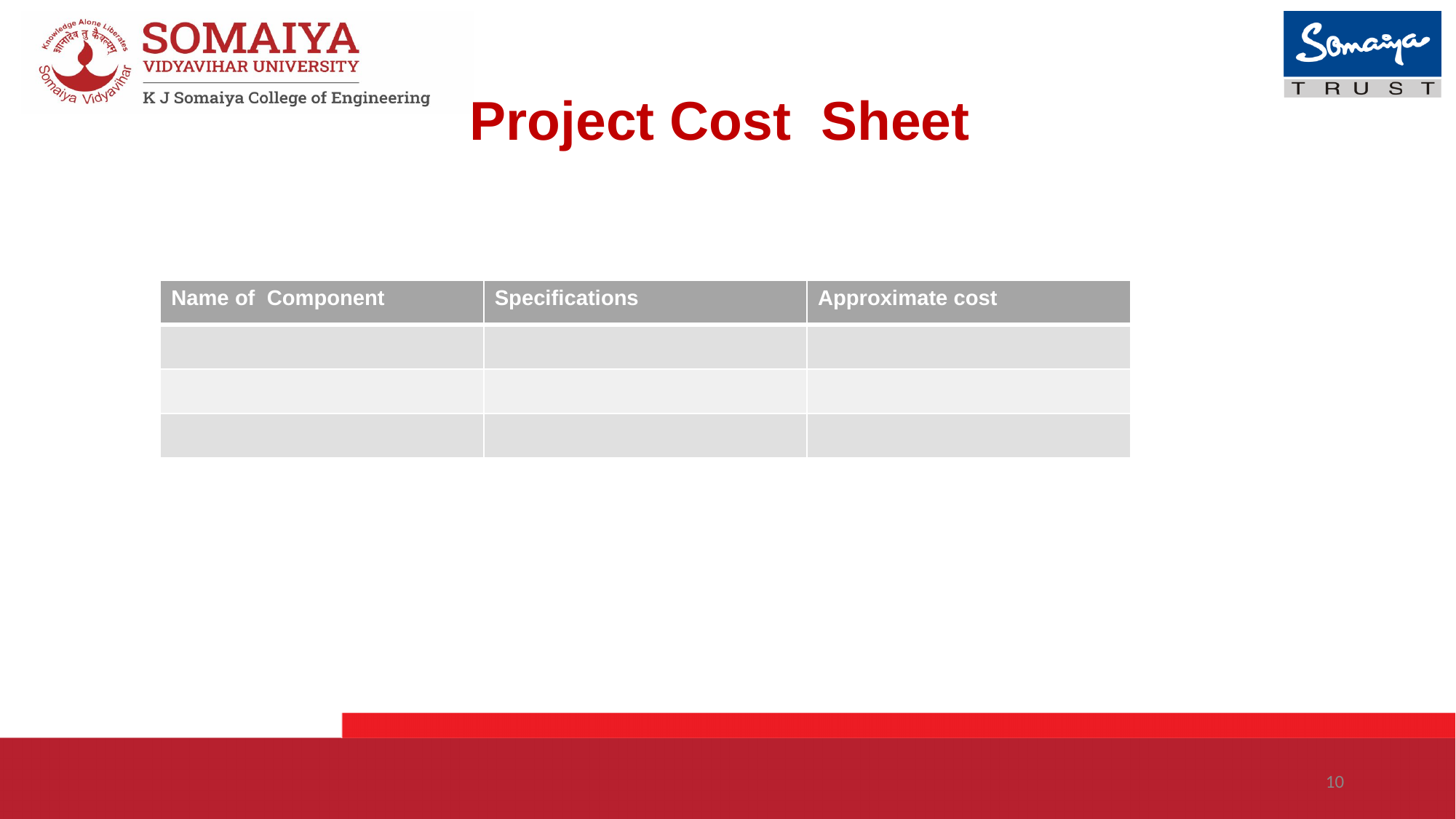

# Project Cost  Sheet

| Name of Component | Specifications | Approximate cost |
| --- | --- | --- |
|  |  |  |
|  |  |  |
|  |  |  |
10